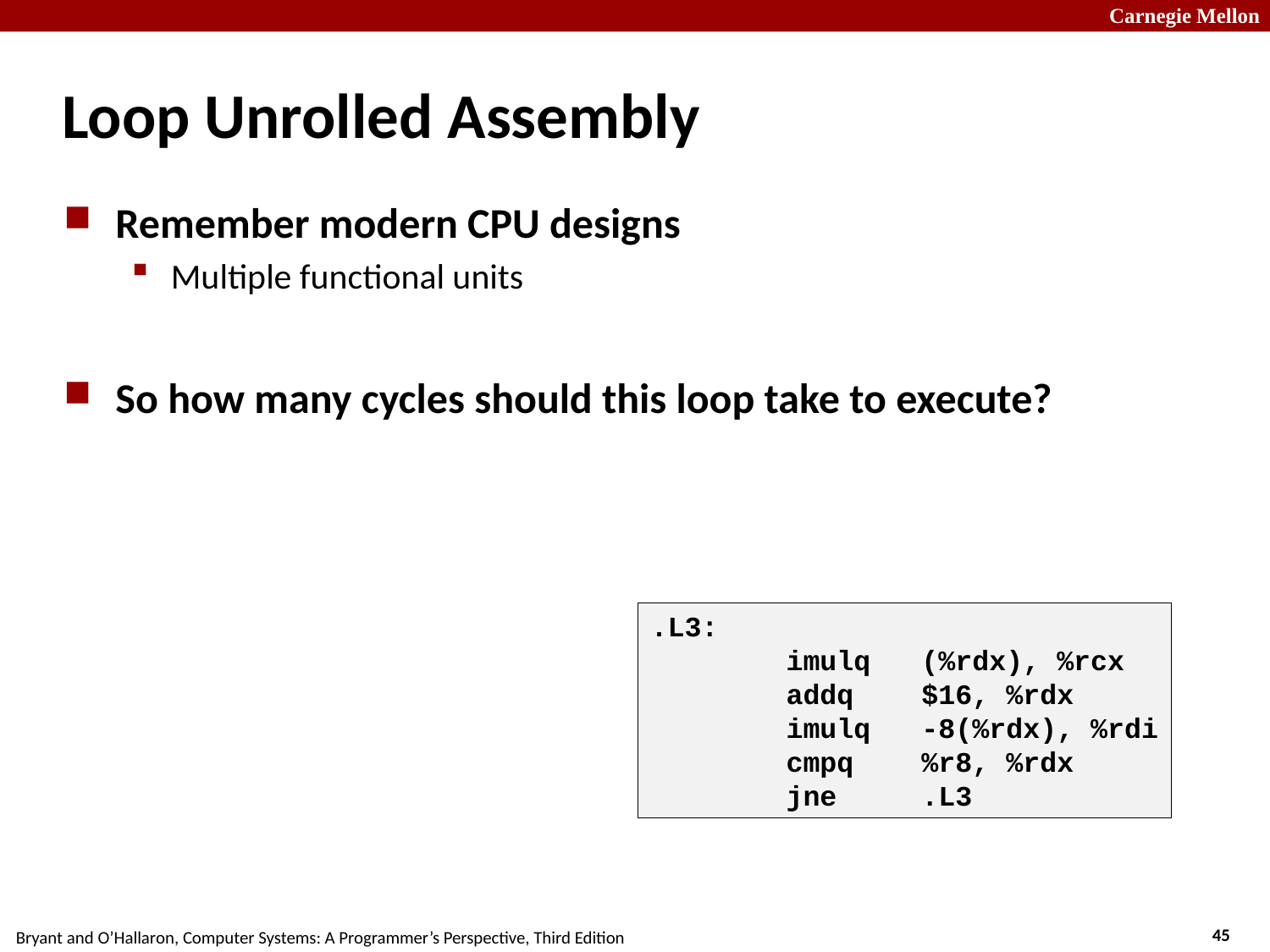

# Loop Unrolled Assembly
Remember modern CPU designs
Multiple functional units

So how many cycles should this loop take to execute?
.L3:
        imulq   (%rdx), %rcx
        addq    $16, %rdx
        imulq   -8(%rdx), %rdi
        cmpq    %r8, %rdx
        jne     .L3